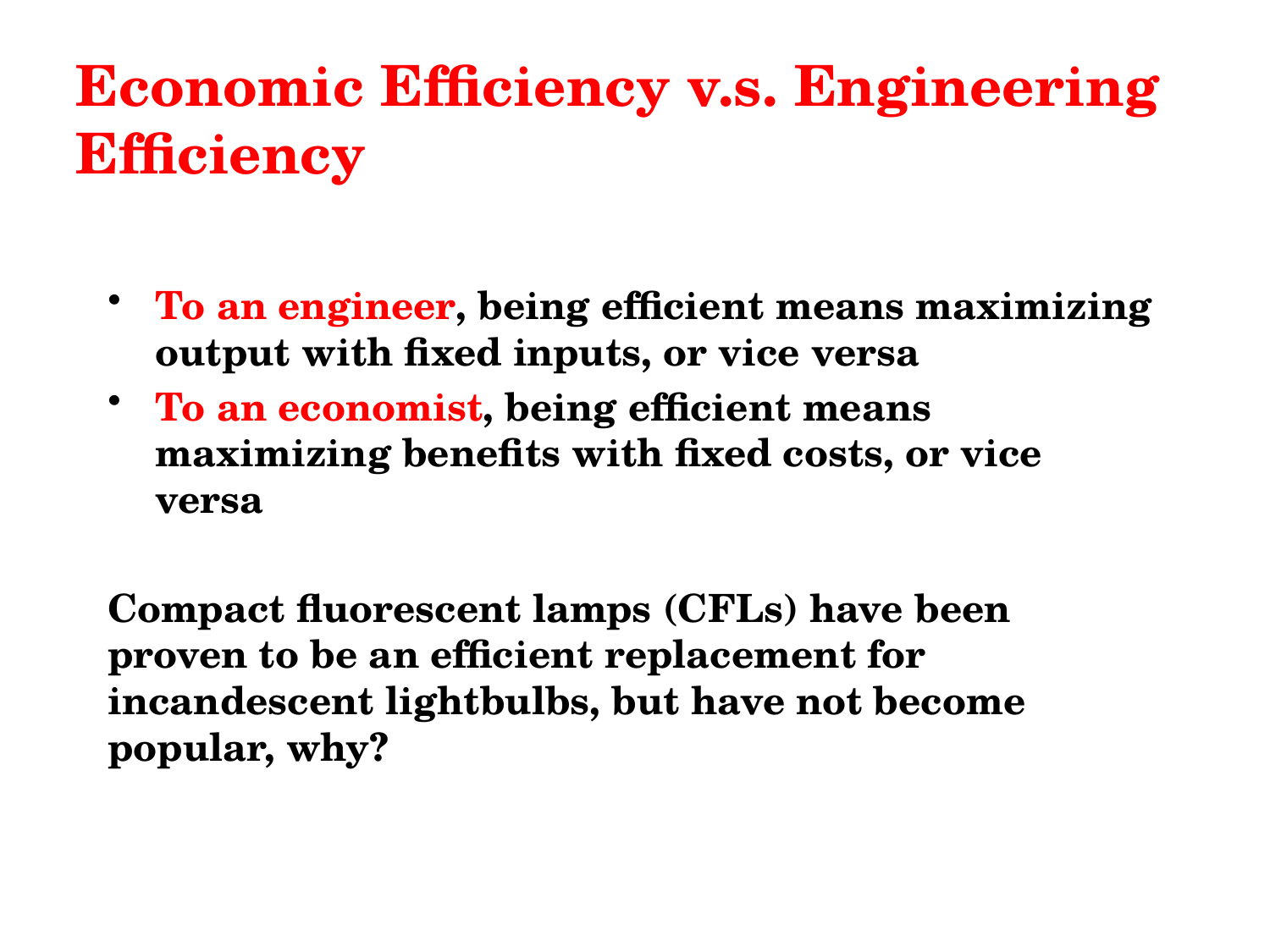

# Economic Efficiency v.s. Engineering Efficiency
To an engineer, being efficient means maximizing output with fixed inputs, or vice versa
To an economist, being efficient means maximizing benefits with fixed costs, or vice versa

Compact fluorescent lamps (CFLs) have been proven to be an efficient replacement for incandescent lightbulbs, but have not become popular, why?